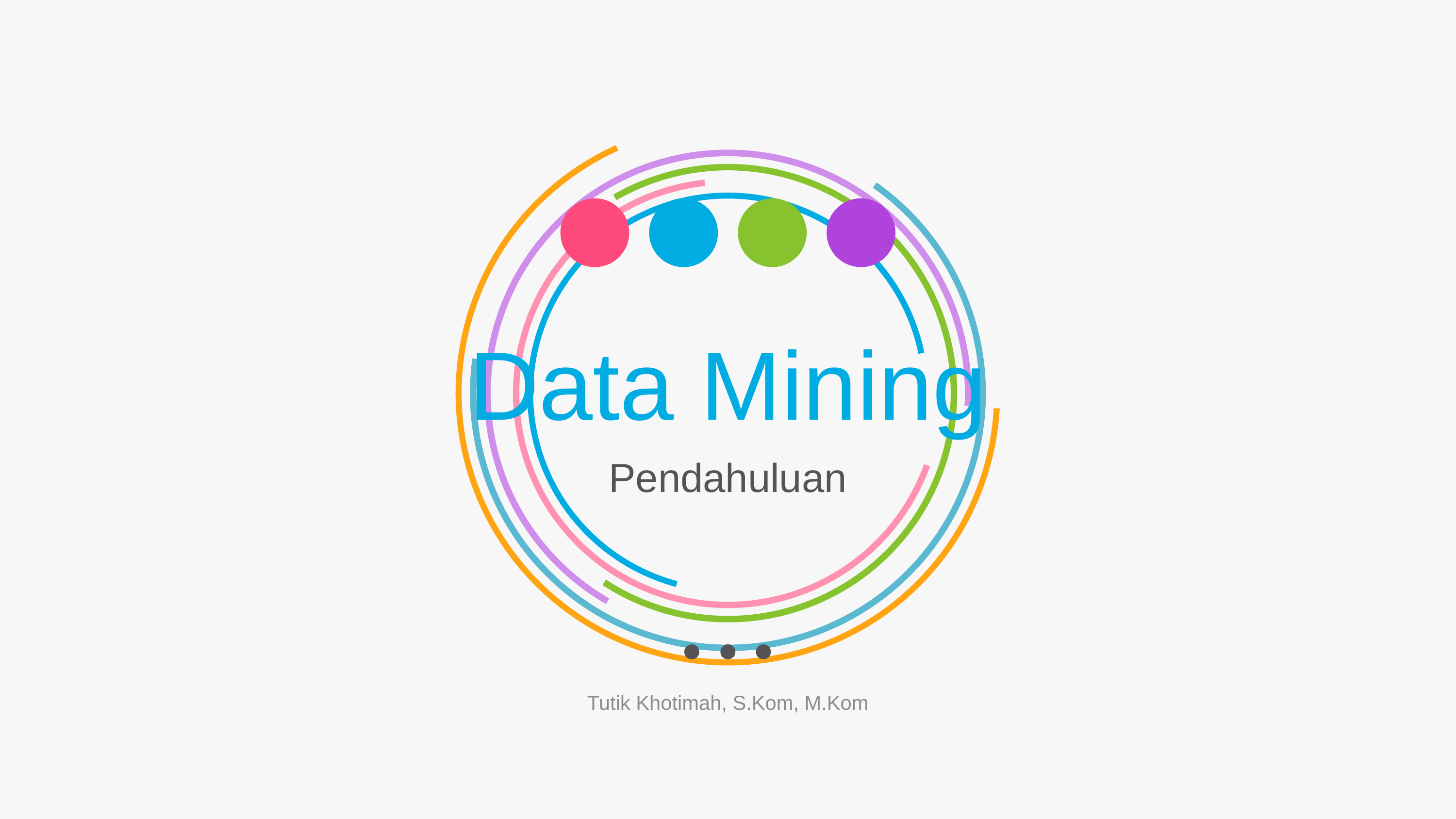

# Data Mining
Pendahuluan
Tutik Khotimah, S.Kom, M.Kom